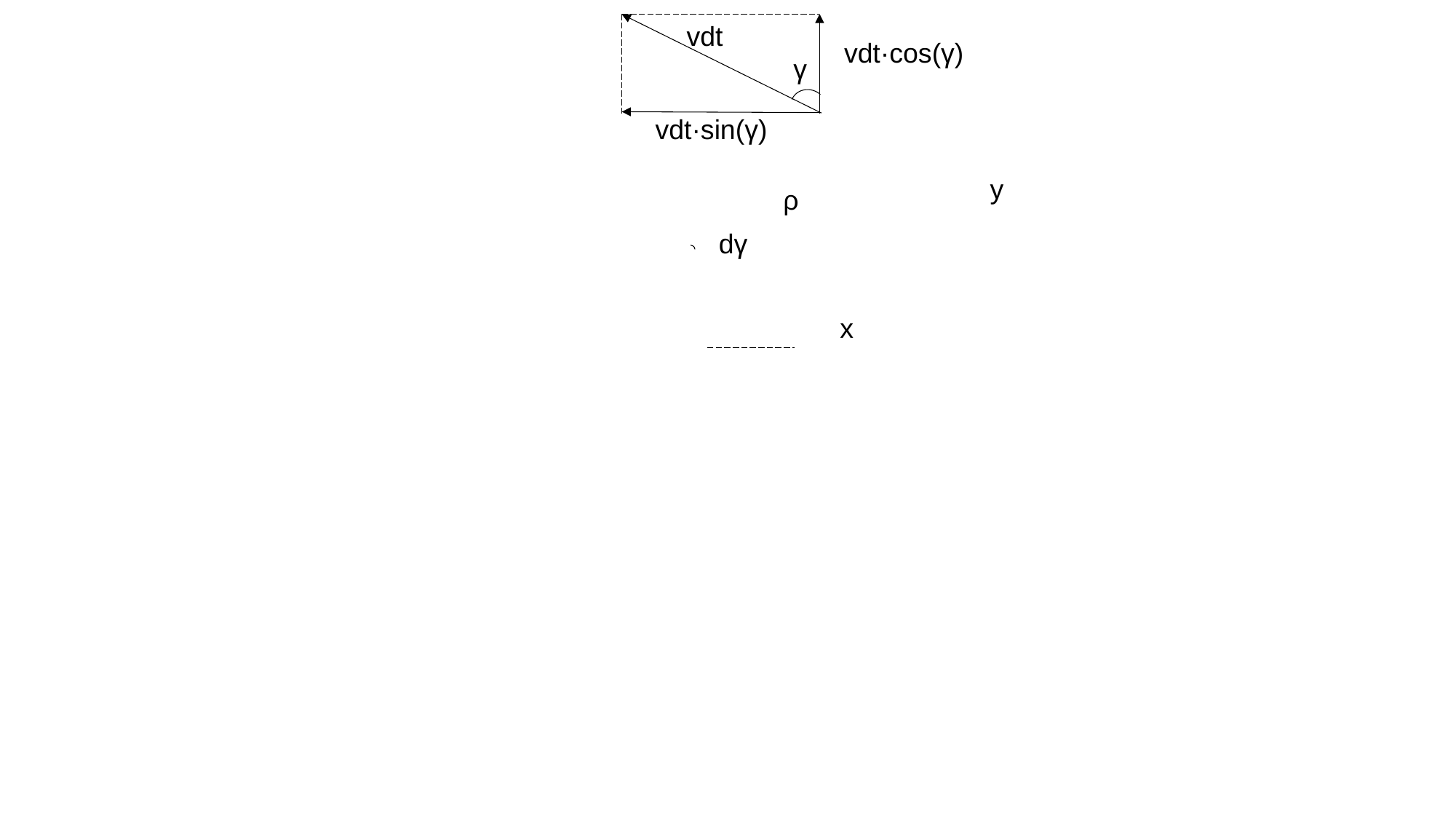

vdt

vdt·cos(γ)

γ

vdt·sin(γ)

y
ρ
dγ
x